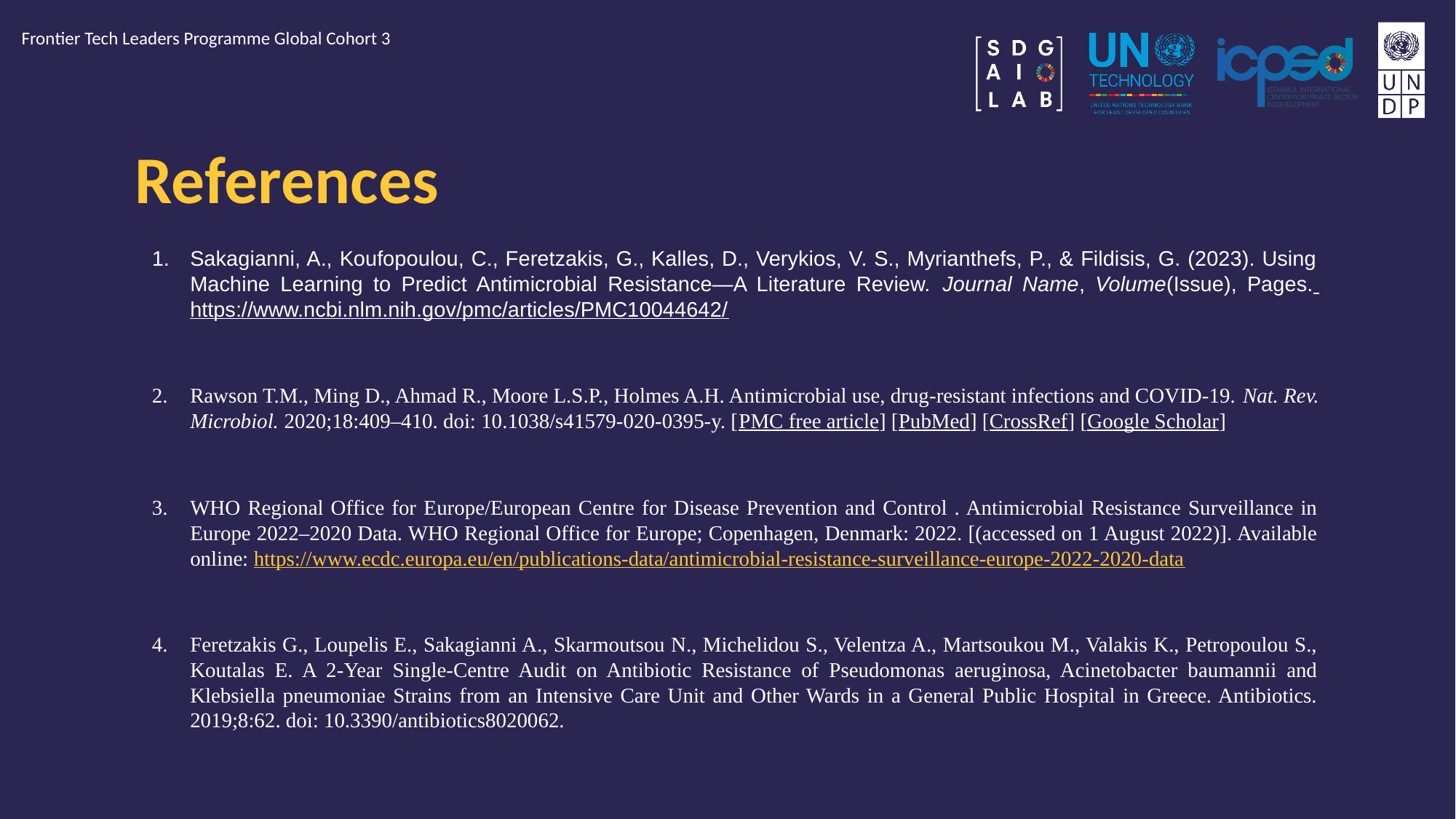

Frontier Tech Leaders Programme Global Cohort 3
# References
Sakagianni, A., Koufopoulou, C., Feretzakis, G., Kalles, D., Verykios, V. S., Myrianthefs, P., & Fildisis, G. (2023). Using Machine Learning to Predict Antimicrobial Resistance―A Literature Review. Journal Name, Volume(Issue), Pages. https://www.ncbi.nlm.nih.gov/pmc/articles/PMC10044642/

Rawson T.M., Ming D., Ahmad R., Moore L.S.P., Holmes A.H. Antimicrobial use, drug-resistant infections and COVID-19. Nat. Rev. Microbiol. 2020;18:409–410. doi: 10.1038/s41579-020-0395-y. [PMC free article] [PubMed] [CrossRef] [Google Scholar]

WHO Regional Office for Europe/European Centre for Disease Prevention and Control . Antimicrobial Resistance Surveillance in Europe 2022–2020 Data. WHO Regional Office for Europe; Copenhagen, Denmark: 2022. [(accessed on 1 August 2022)]. Available online: https://www.ecdc.europa.eu/en/publications-data/antimicrobial-resistance-surveillance-europe-2022-2020-data

Feretzakis G., Loupelis E., Sakagianni A., Skarmoutsou N., Michelidou S., Velentza A., Martsoukou M., Valakis K., Petropoulou S., Koutalas E. A 2-Year Single-Centre Audit on Antibiotic Resistance of Pseudomonas aeruginosa, Acinetobacter baumannii and Klebsiella pneumoniae Strains from an Intensive Care Unit and Other Wards in a General Public Hospital in Greece. Antibiotics. 2019;8:62. doi: 10.3390/antibiotics8020062.